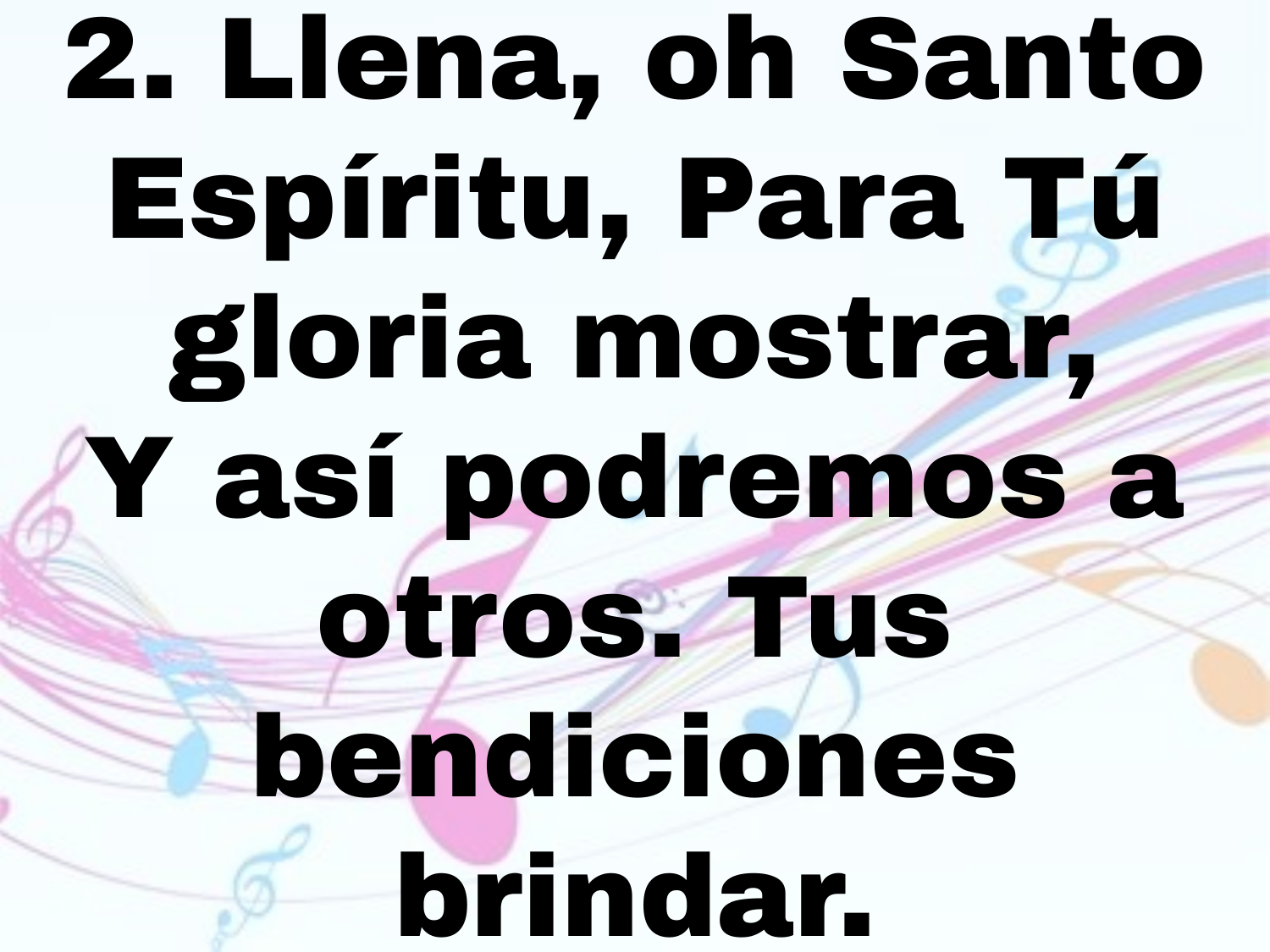

2. Llena, oh Santo Espíritu, Para Tú gloria mostrar,
Y así podremos a otros. Tus bendiciones brindar.